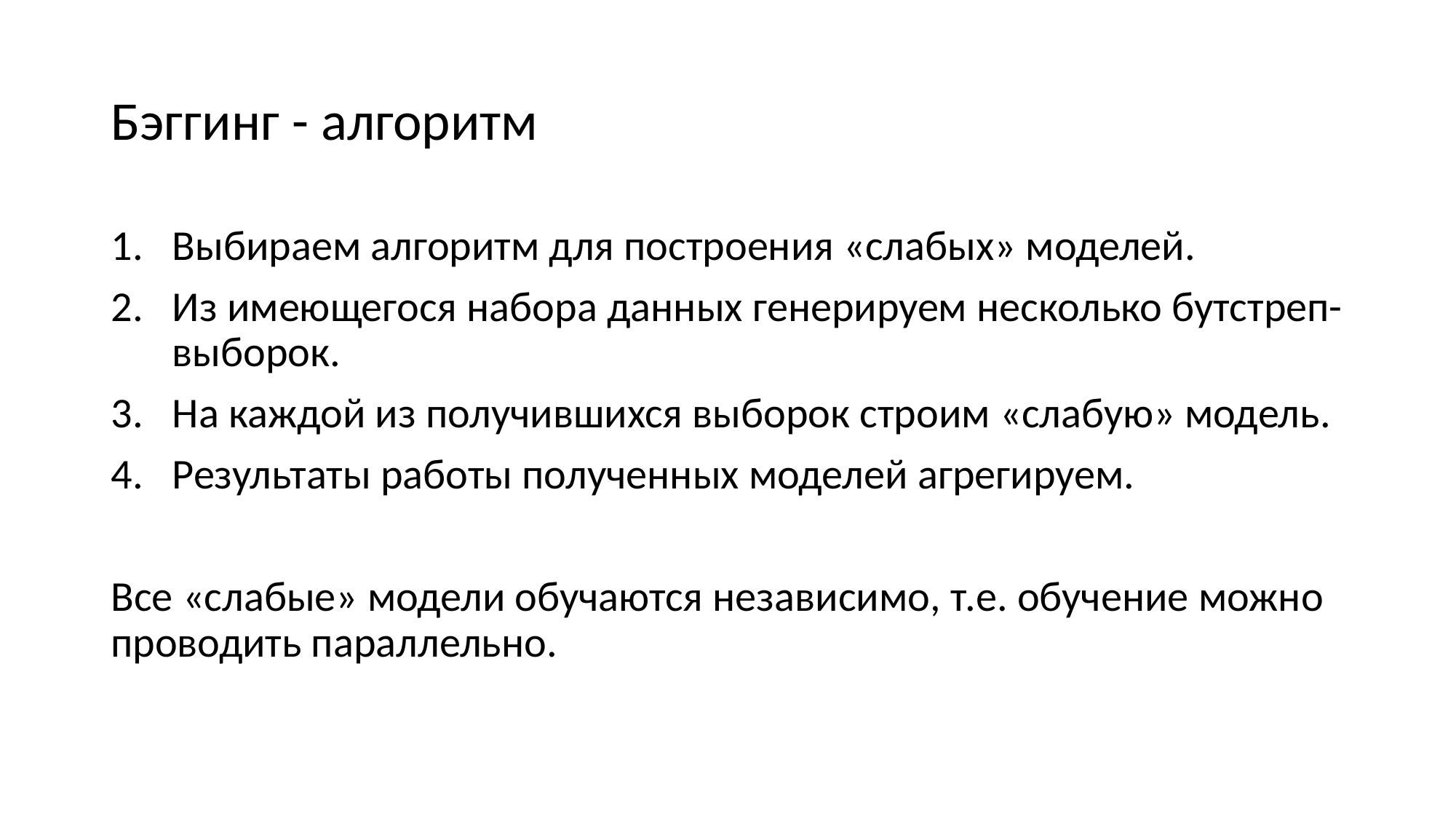

# Бэггинг - алгоритм
Выбираем алгоритм для построения «слабых» моделей.
Из имеющегося набора данных генерируем несколько бутстреп-выборок.
На каждой из получившихся выборок строим «слабую» модель.
Результаты работы полученных моделей агрегируем.

Все «слабые» модели обучаются независимо, т.е. обучение можно проводить параллельно.